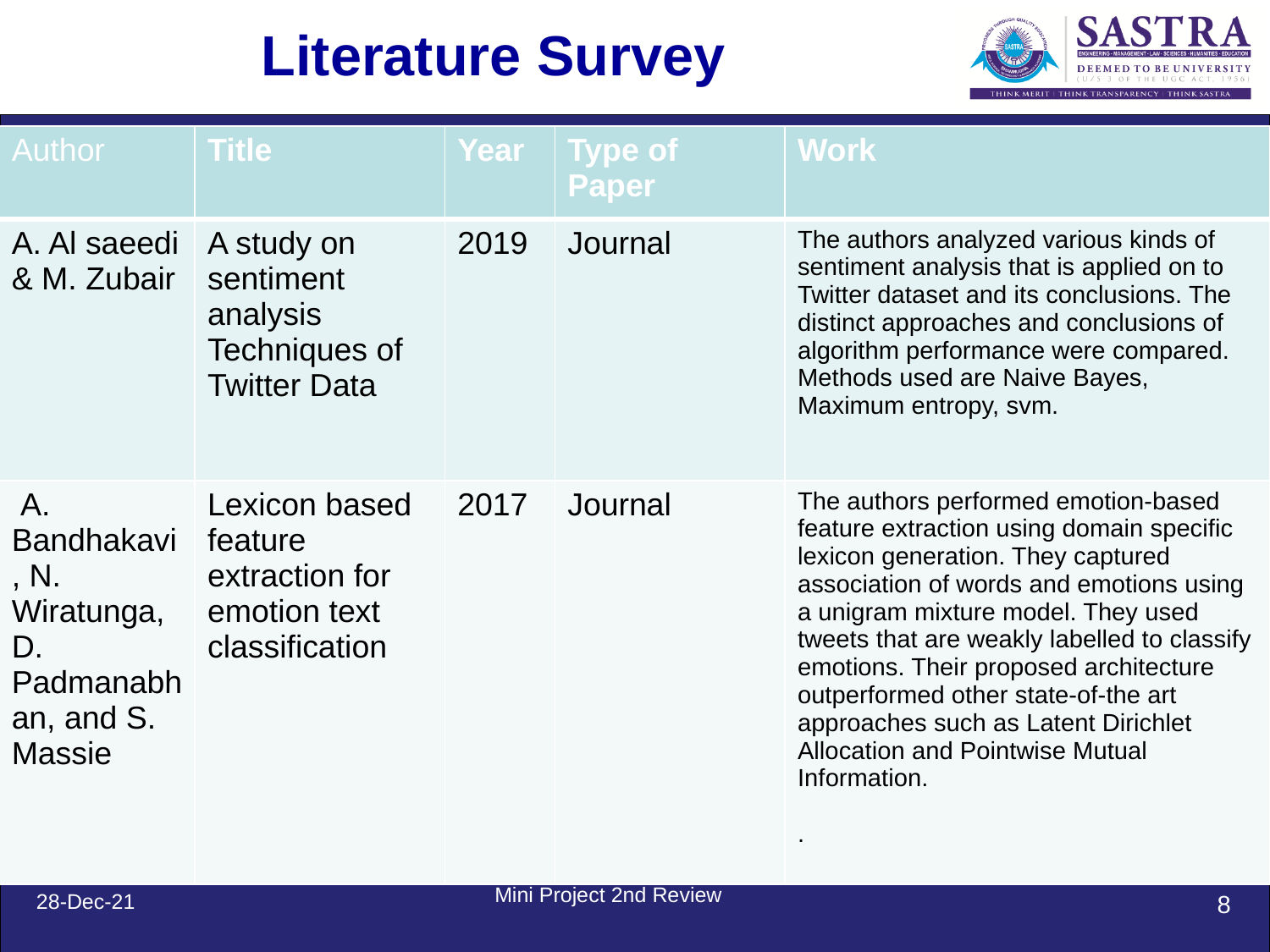

# Literature Survey
| Author | Title | Year | Type of Paper | Work |
| --- | --- | --- | --- | --- |
| A. Al saeedi & M. Zubair | A study on sentiment analysis Techniques of Twitter Data | 2019 | Journal | The authors analyzed various kinds of sentiment analysis that is applied on to Twitter dataset and its conclusions. The distinct approaches and conclusions of algorithm performance were compared. Methods used are Naive Bayes, Maximum entropy, svm. |
| A. Bandhakavi, N. Wiratunga, D. Padmanabhan, and S. Massie | Lexicon based feature extraction for emotion text classification | 2017 | Journal | The authors performed emotion-based feature extraction using domain specific lexicon generation. They captured association of words and emotions using a unigram mixture model. They used tweets that are weakly labelled to classify emotions. Their proposed architecture outperformed other state-of-the art approaches such as Latent Dirichlet Allocation and Pointwise Mutual Information. . |
Mini Project 2nd Review
28-Dec-21
8